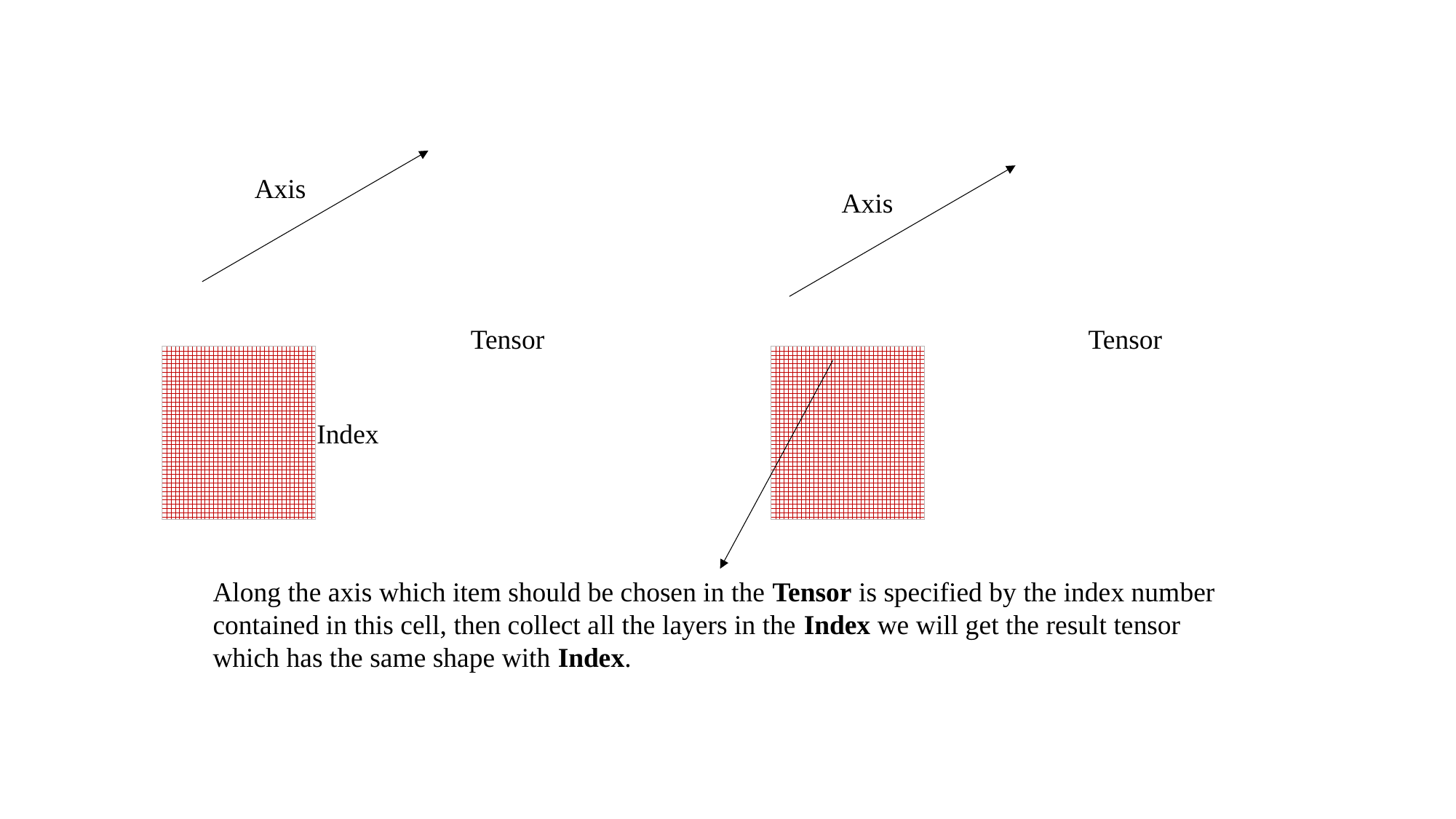

Axis
Axis
Tensor
Tensor

Index
Along the axis which item should be chosen in the Tensor is specified by the index number contained in this cell, then collect all the layers in the Index we will get the result tensor which has the same shape with Index.